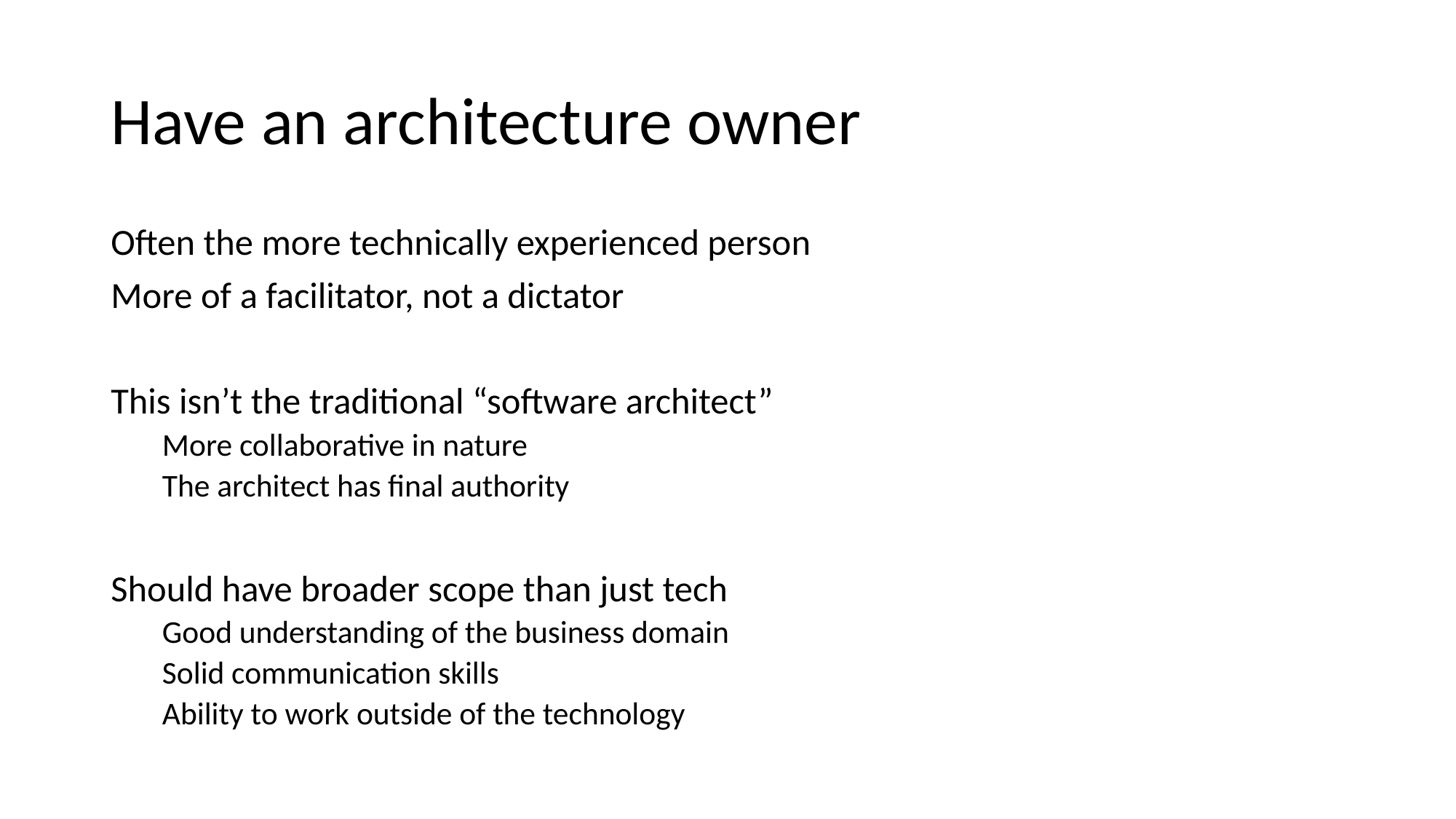

# Have an architecture owner
Often the more technically experienced person
More of a facilitator, not a dictator

This isn’t the traditional “software architect”
More collaborative in nature
The architect has final authority

Should have broader scope than just tech
Good understanding of the business domain
Solid communication skills
Ability to work outside of the technology